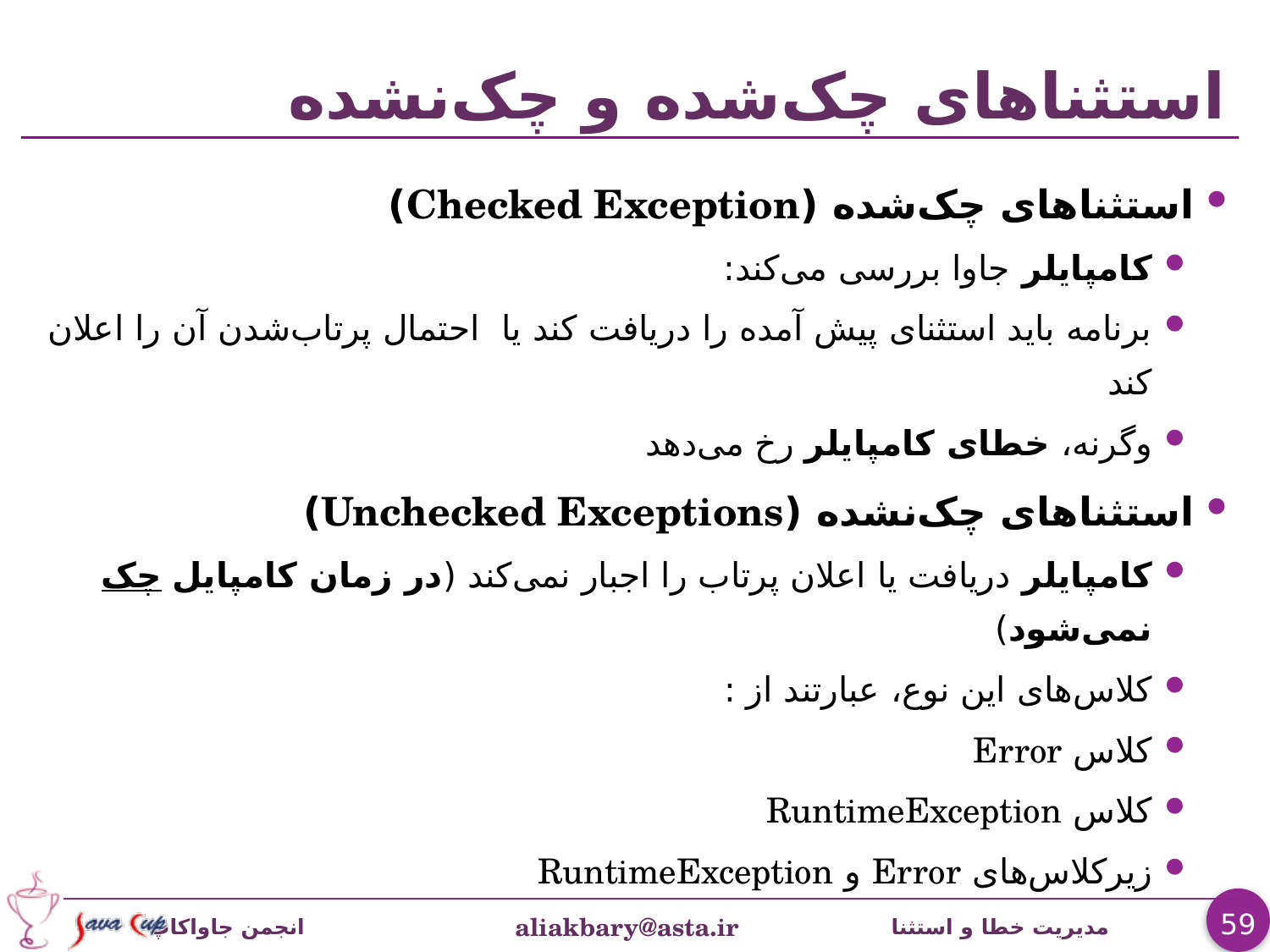

# استثناهای چک‌شده و چک‌نشده
استثناهای چک‌شده (Checked Exception)
کامپایلر جاوا بررسی می‌کند:
برنامه باید استثنای پیش آمده را دریافت کند یا  احتمال پرتاب‌شدن آن را اعلان کند
وگرنه، خطای کامپایلر رخ می‌دهد
استثناهای چک‌نشده (Unchecked Exceptions)
کامپایلر دریافت یا اعلان پرتاب را اجبار نمی‌کند (در زمان کامپایل چک نمی‌شود)
کلاس‌های این نوع، عبارتند از :
کلاس Error
کلاس RuntimeException
زیرکلاس‌های Error و RuntimeException